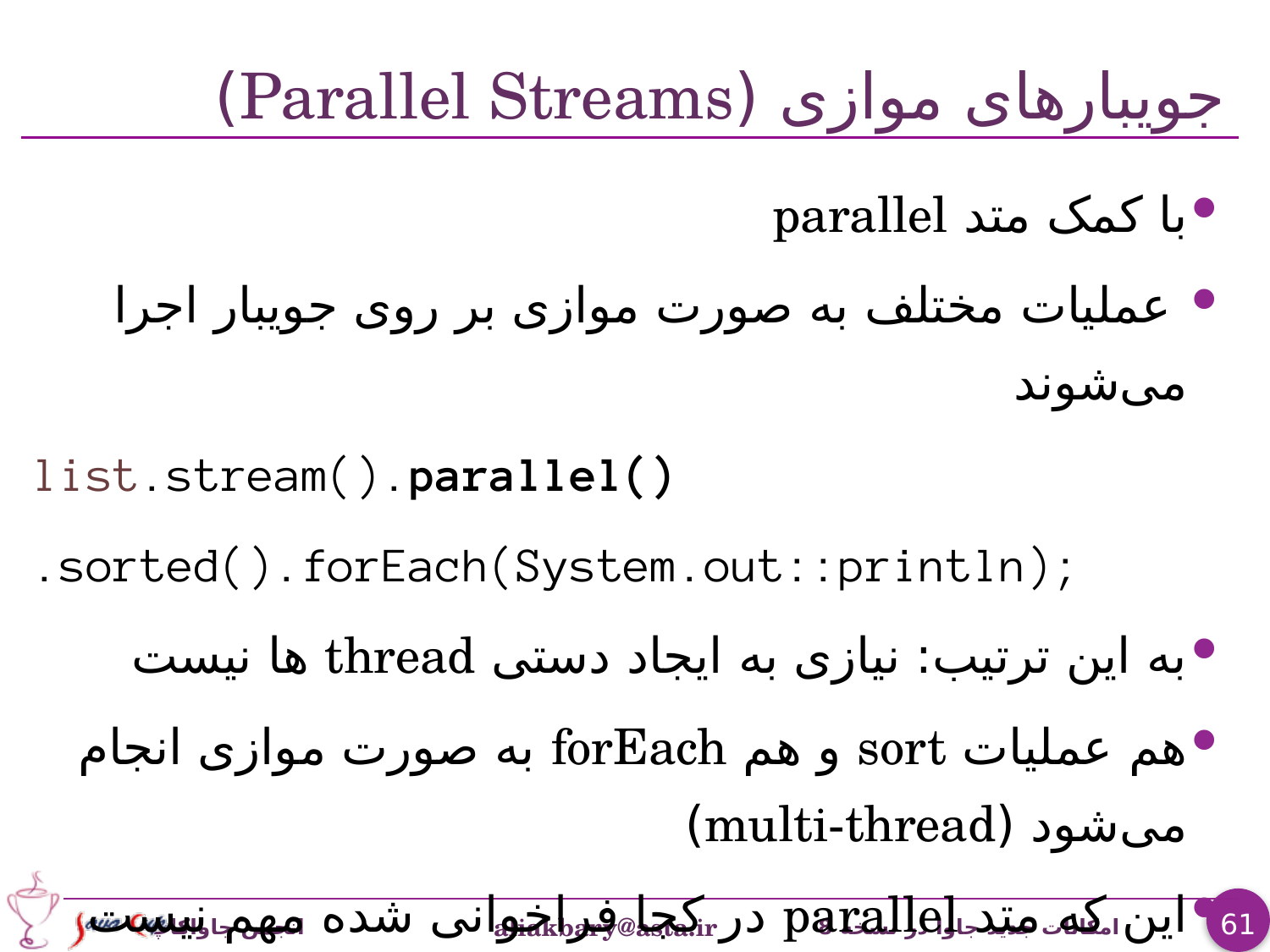

# جویبارهای موازی (Parallel Streams)
با کمک متد parallel
 عملیات مختلف به صورت موازی بر روی جویبار اجرا می‌شوند
list.stream().parallel()
.sorted().forEach(System.out::println);
به این ترتیب: نیازی به ایجاد دستی thread ها نیست
هم عملیات sort و هم forEach به صورت موازی انجام می‌شود (multi-thread)
این که متد parallel در کجا فراخوانی شده مهم نیست